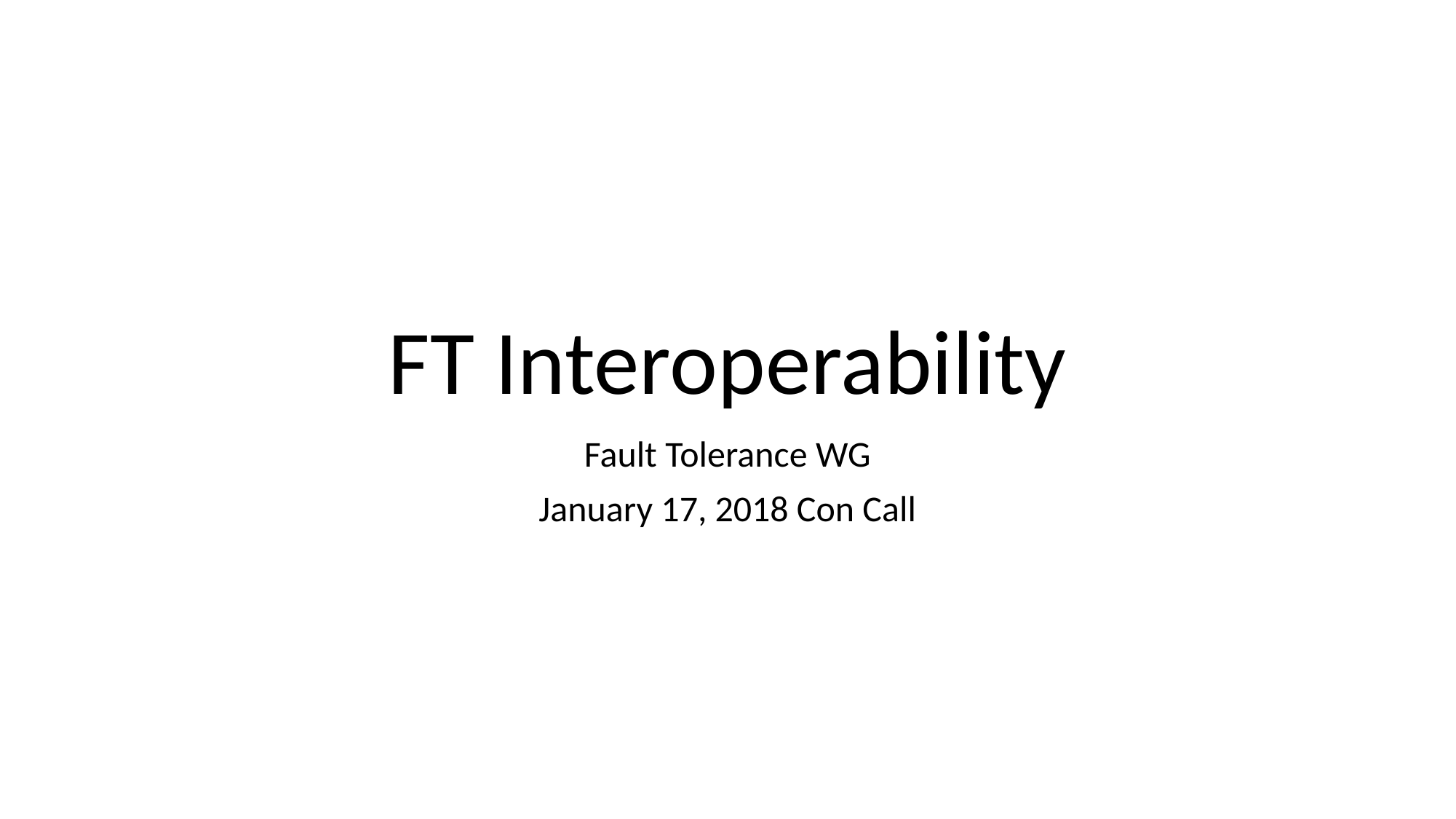

# FT Interoperability
Fault Tolerance WG
January 17, 2018 Con Call